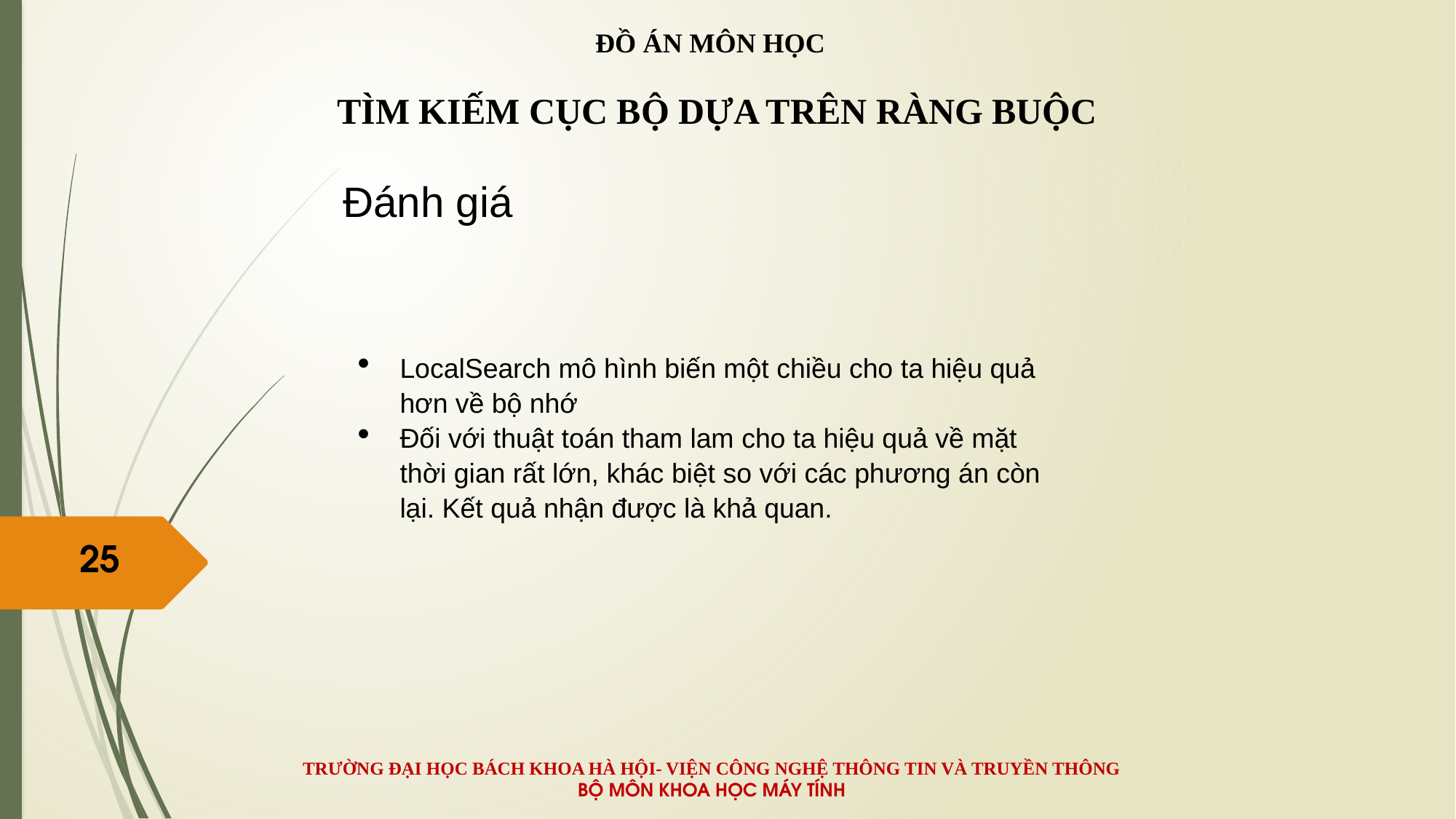

ĐỒ ÁN MÔN HỌC
TÌM KIẾM CỤC BỘ DỰA TRÊN RÀNG BUỘC
Đánh giá

LocalSearch mô hình biến một chiều cho ta hiệu quả hơn về bộ nhớ
Đối với thuật toán tham lam cho ta hiệu quả về mặt thời gian rất lớn, khác biệt so với các phương án còn lại. Kết quả nhận được là khả quan.
25
TRƯỜNG ĐẠI HỌC BÁCH KHOA HÀ HỘI- VIỆN CÔNG NGHỆ THÔNG TIN VÀ TRUYỀN THÔNG
BỘ MÔN KHOA HỌC MÁY TÍNH